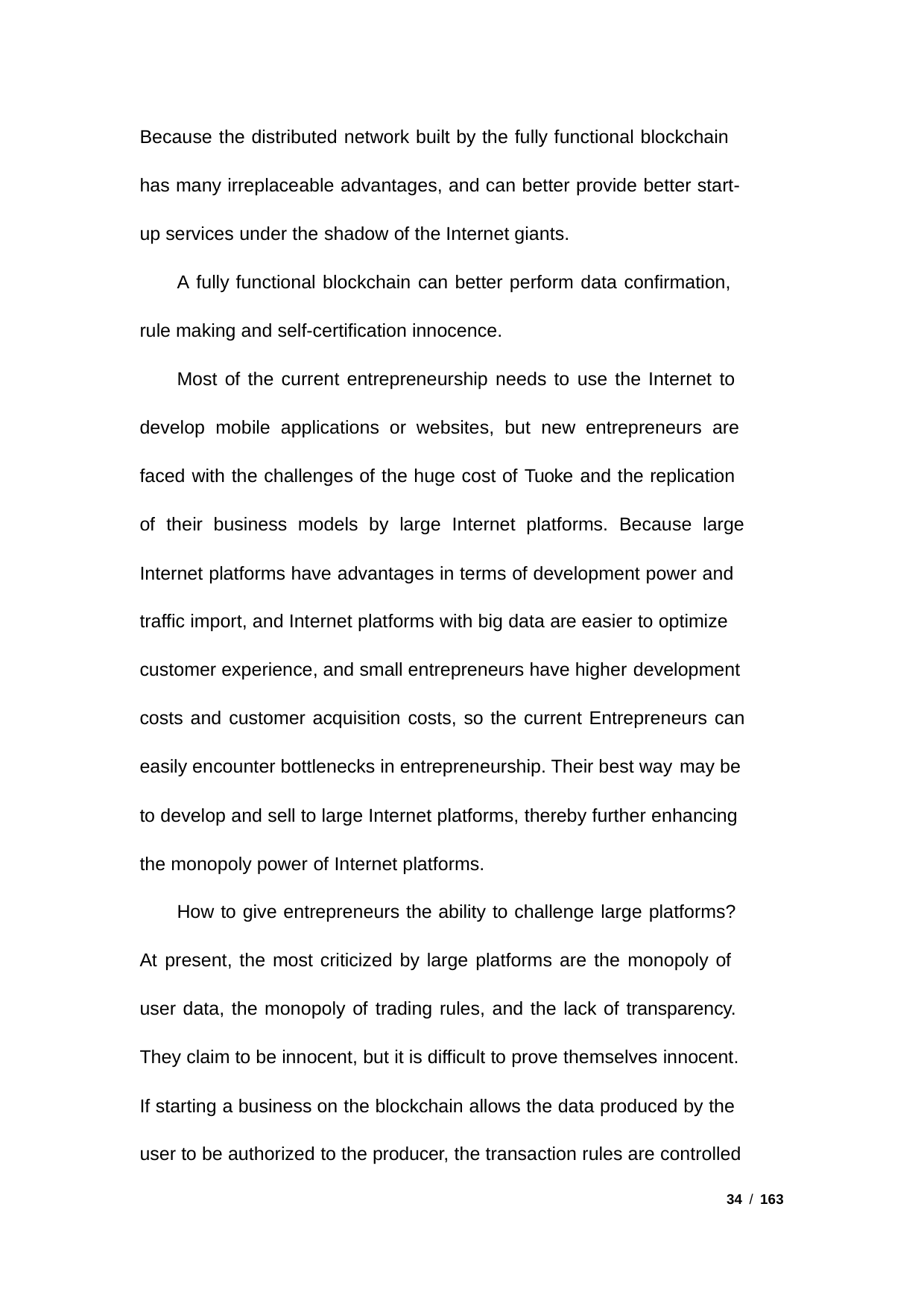

Because the distributed network built by the fully functional blockchain
has many irreplaceable advantages, and can better provide better start-
up services under the shadow of the Internet giants.
A fully functional blockchain can better perform data confirmation,
rule making and self-certification innocence.
Most of the current entrepreneurship needs to use the Internet to
develop mobile applications or websites, but new entrepreneurs are
faced with the challenges of the huge cost of Tuoke and the replication
of their business models by large Internet platforms. Because large
Internet platforms have advantages in terms of development power and
traffic import, and Internet platforms with big data are easier to optimize
customer experience, and small entrepreneurs have higher development
costs and customer acquisition costs, so the current Entrepreneurs can
easily encounter bottlenecks in entrepreneurship. Their best way may be
to develop and sell to large Internet platforms, thereby further enhancing
the monopoly power of Internet platforms.
How to give entrepreneurs the ability to challenge large platforms?
At present, the most criticized by large platforms are the monopoly of
user data, the monopoly of trading rules, and the lack of transparency.
They claim to be innocent, but it is difficult to prove themselves innocent.
If starting a business on the blockchain allows the data produced by the
user to be authorized to the producer, the transaction rules are controlled
34 / 163